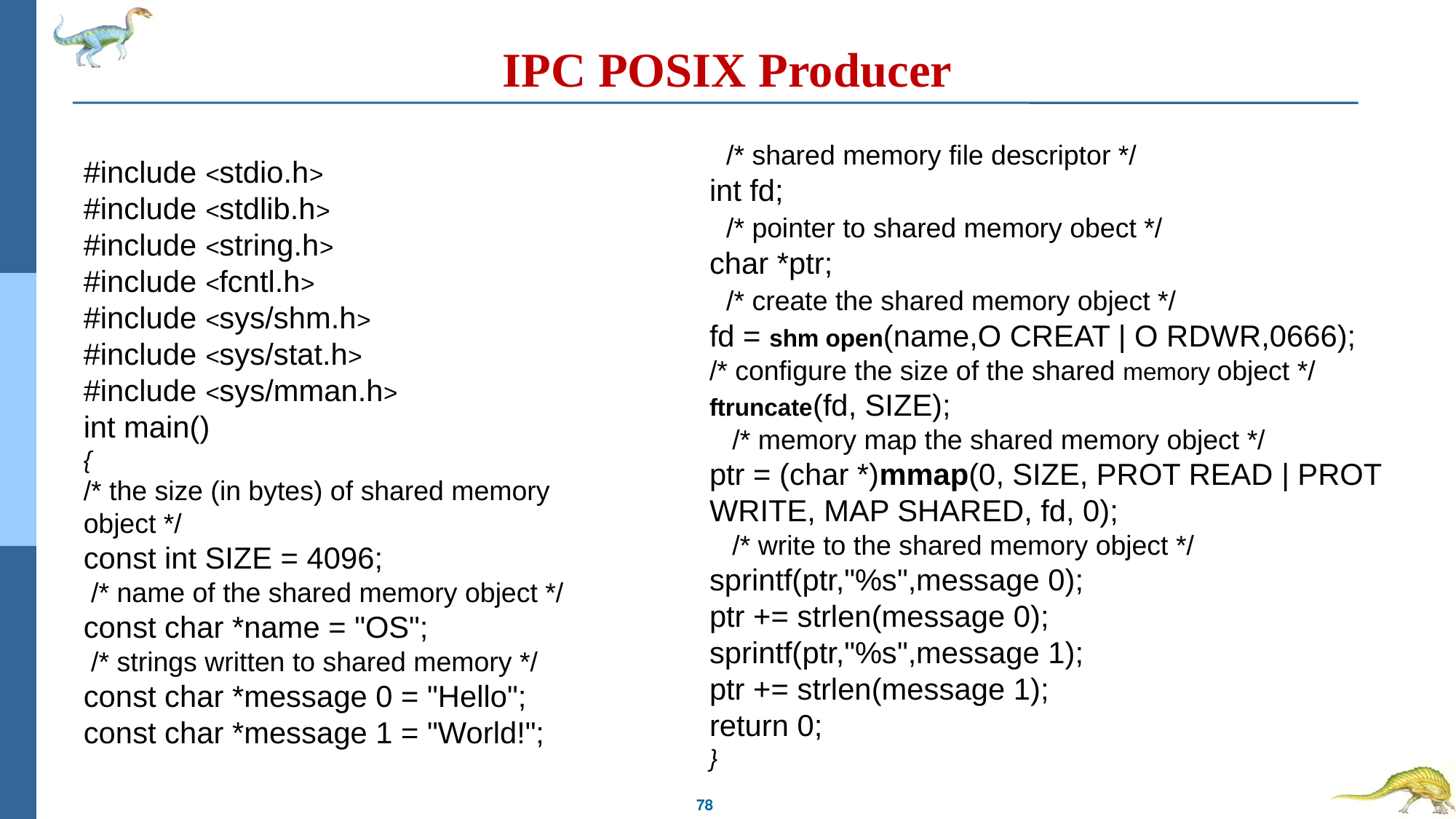

# IPC POSIX Producer
  /* shared memory file descriptor */
int fd;
  /* pointer to shared memory obect */
char *ptr;
  /* create the shared memory object */
fd = shm open(name,O CREAT | O RDWR,0666);
/* configure the size of the shared memory object */
ftruncate(fd, SIZE);
   /* memory map the shared memory object */
ptr = (char *)mmap(0, SIZE, PROT READ | PROT WRITE, MAP SHARED, fd, 0);
   /* write to the shared memory object */
sprintf(ptr,"%s",message 0);
ptr += strlen(message 0);
sprintf(ptr,"%s",message 1);
ptr += strlen(message 1);
return 0;
}
#include <stdio.h>
#include <stdlib.h>
#include <string.h>
#include <fcntl.h>
#include <sys/shm.h>
#include <sys/stat.h>
#include <sys/mman.h>
int main()
{
/* the size (in bytes) of shared memory
object */
const int SIZE = 4096;
 /* name of the shared memory object */
const char *name = "OS";
 /* strings written to shared memory */
const char *message 0 = "Hello";
const char *message 1 = "World!";